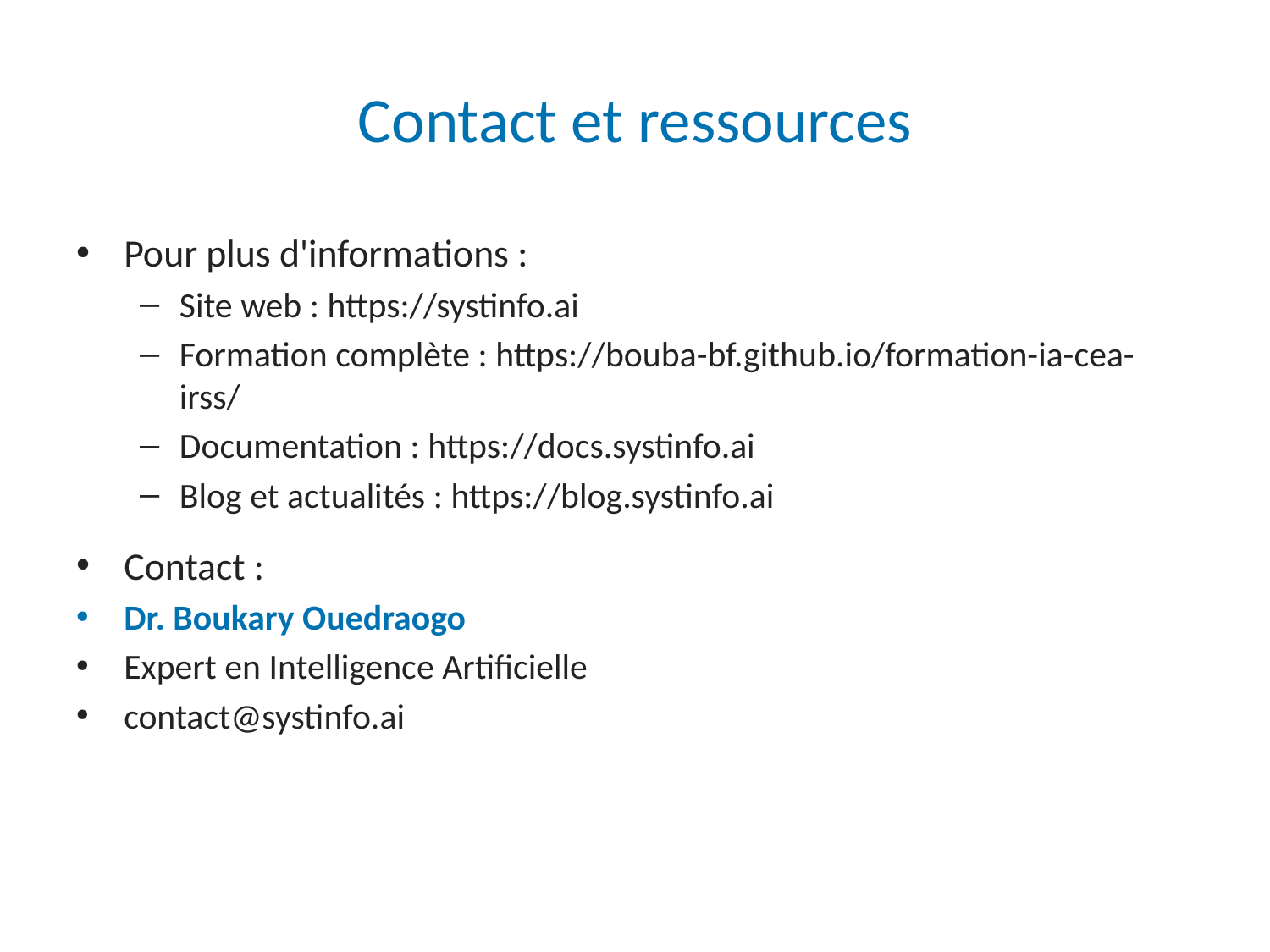

# Contact et ressources
Pour plus d'informations :
Site web : https://systinfo.ai
Formation complète : https://bouba-bf.github.io/formation-ia-cea-irss/
Documentation : https://docs.systinfo.ai
Blog et actualités : https://blog.systinfo.ai
Contact :
Dr. Boukary Ouedraogo
Expert en Intelligence Artificielle
contact@systinfo.ai